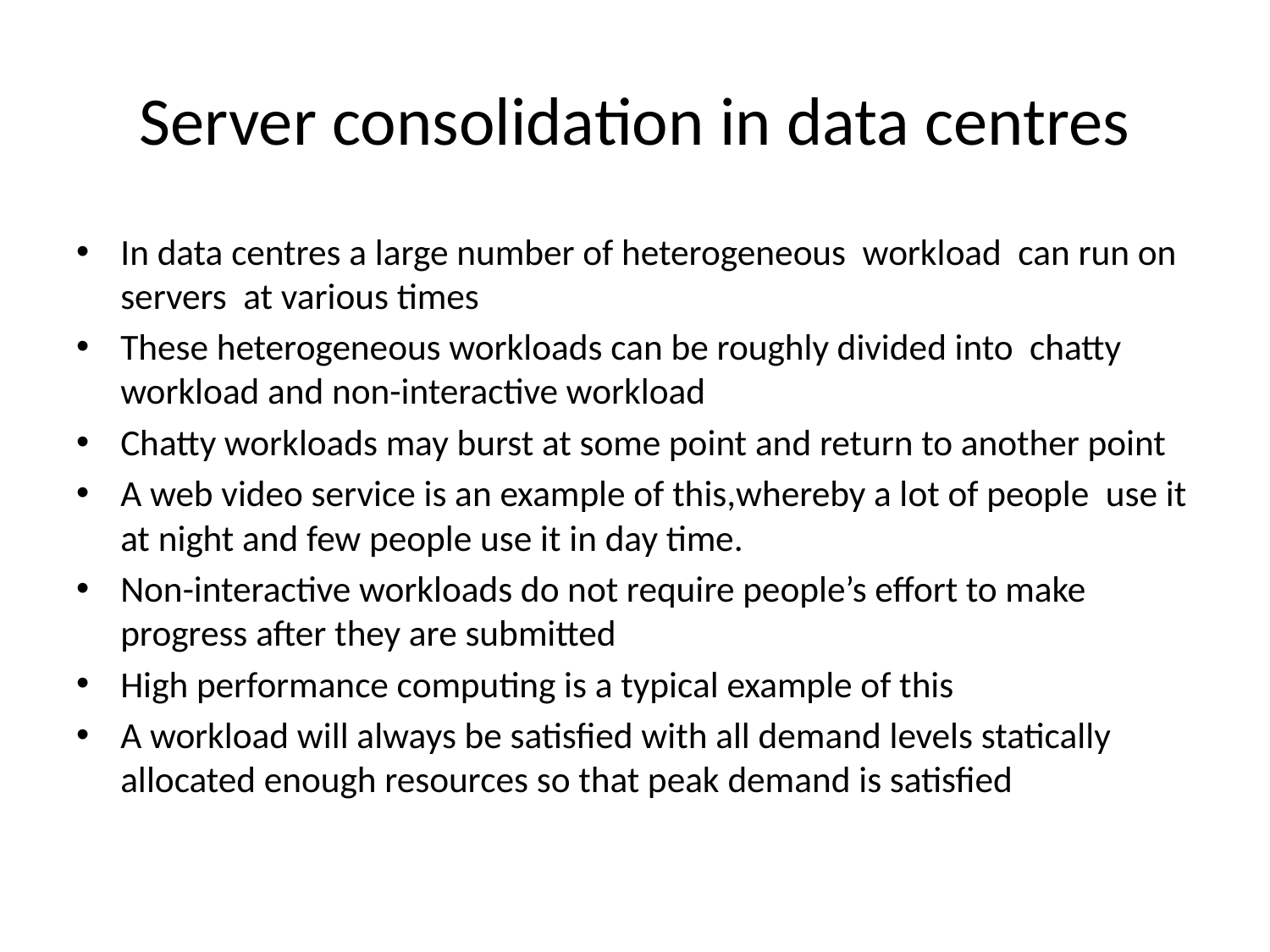

# Server consolidation in data centres
In data centres a large number of heterogeneous  workload  can run on servers  at various times
These heterogeneous workloads can be roughly divided into  chatty workload and non-interactive workload
Chatty workloads may burst at some point and return to another point
A web video service is an example of this,whereby a lot of people  use it at night and few people use it in day time.
Non-interactive workloads do not require people’s effort to make progress after they are submitted
High performance computing is a typical example of this
A workload will always be satisfied with all demand levels statically allocated enough resources so that peak demand is satisfied